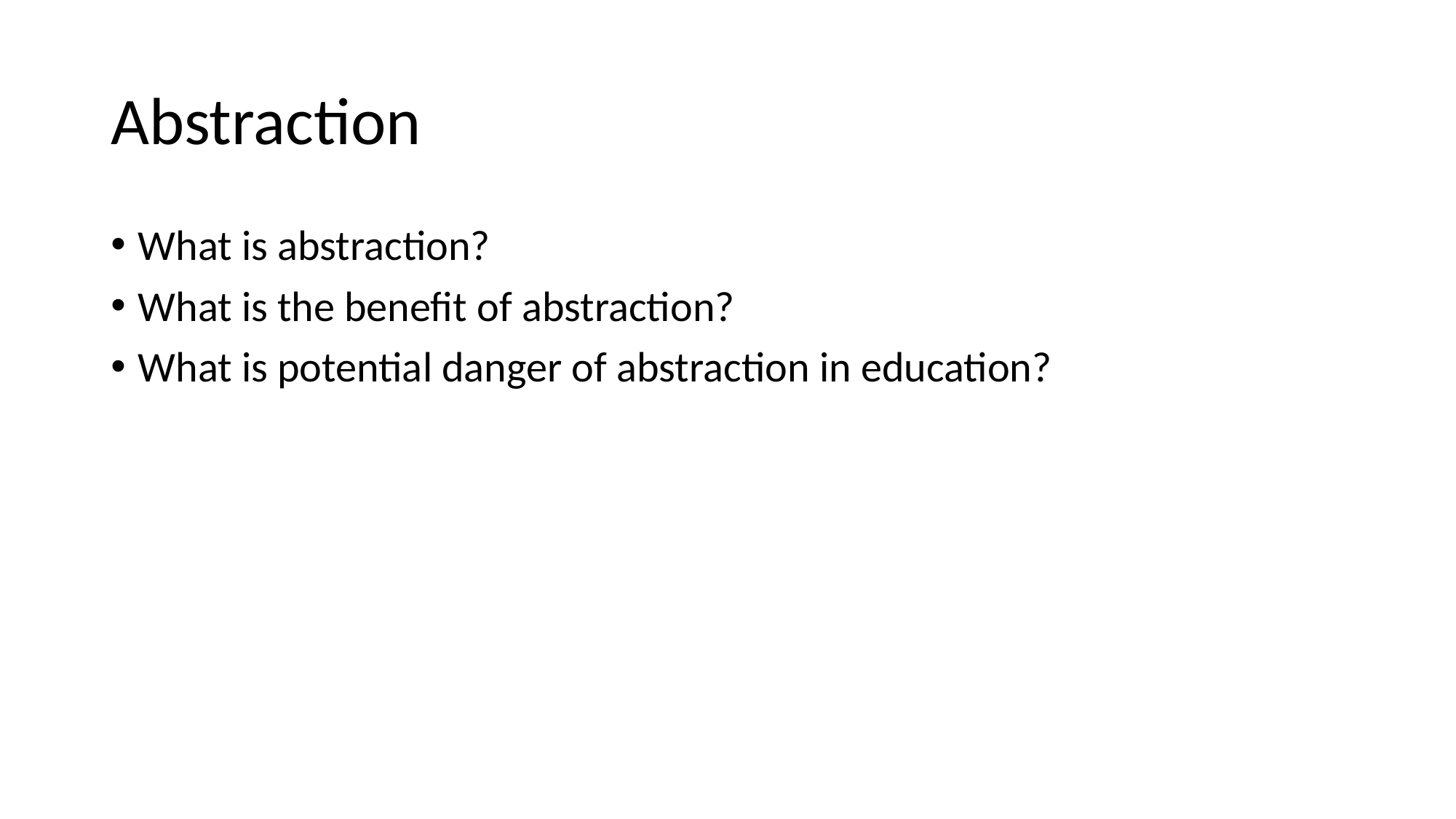

# Abstraction
What is abstraction?
What is the benefit of abstraction?
What is potential danger of abstraction in education?